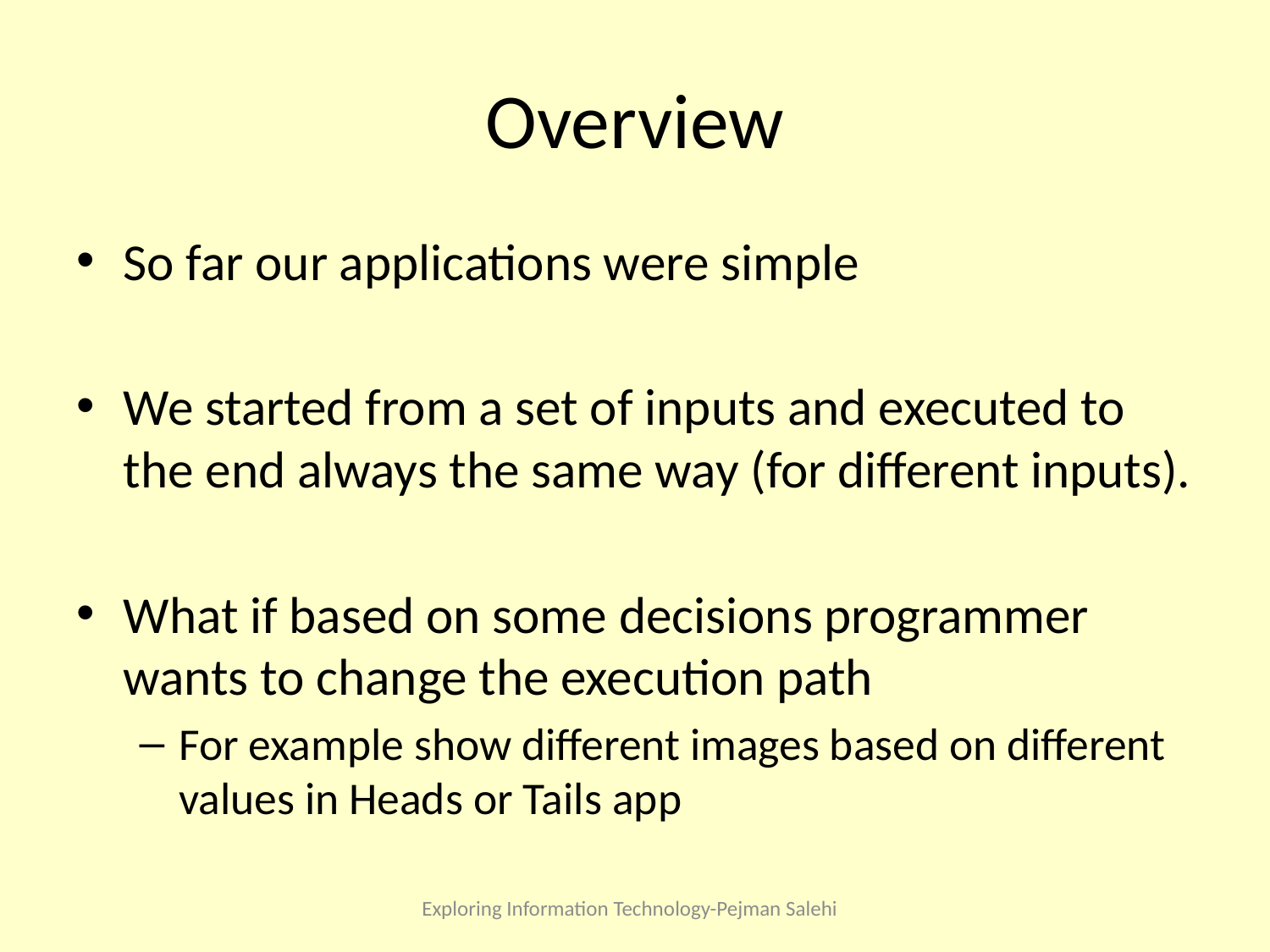

# Overview
So far our applications were simple

We started from a set of inputs and executed to the end always the same way (for different inputs).

What if based on some decisions programmer wants to change the execution path
For example show different images based on different values in Heads or Tails app

Exploring Information Technology-Pejman Salehi